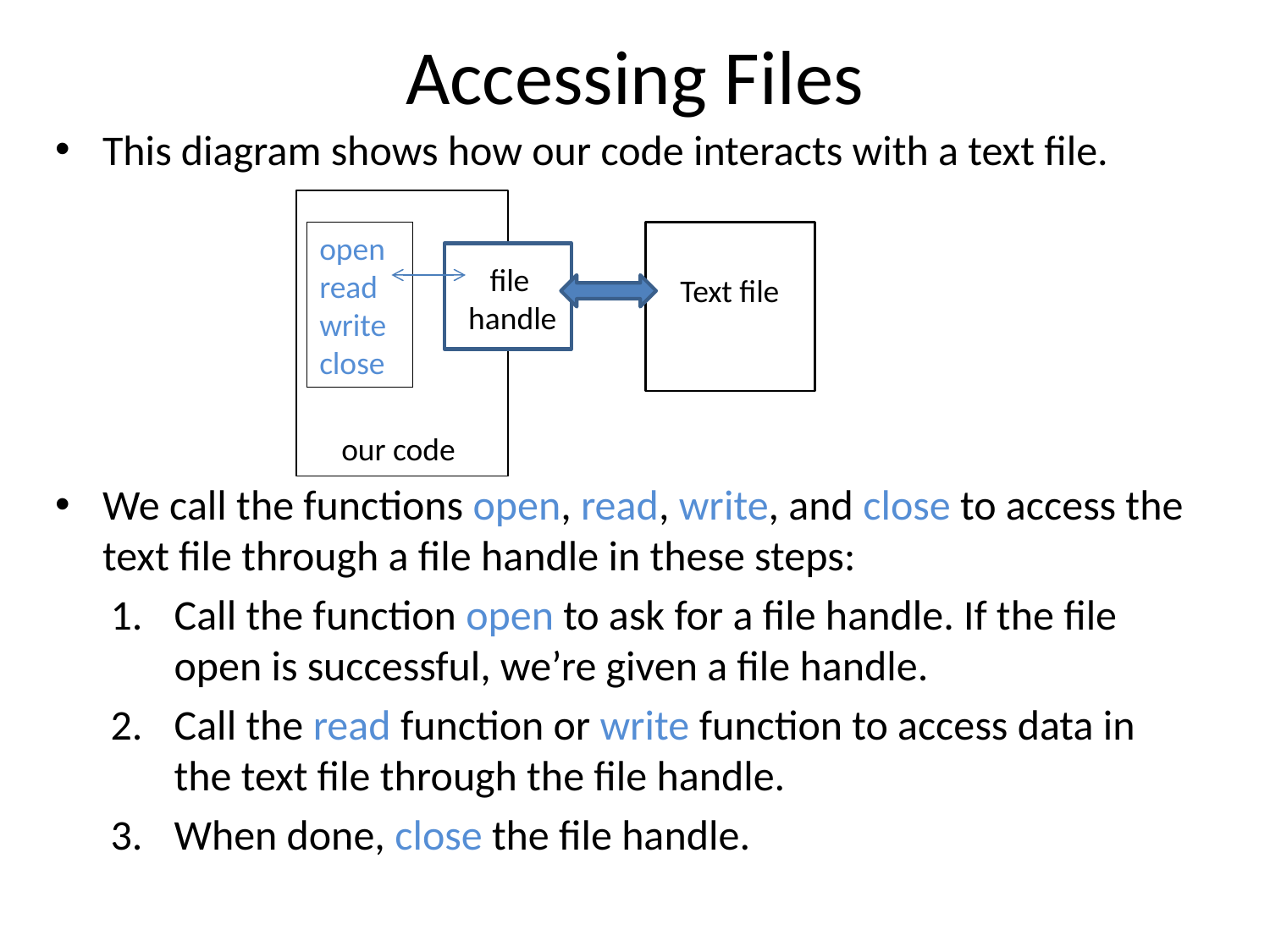

# Accessing Files
This diagram shows how our code interacts with a text file.

We call the functions open, read, write, and close to access the text file through a file handle in these steps:
Call the function open to ask for a file handle. If the file open is successful, we’re given a file handle.
Call the read function or write function to access data in the text file through the file handle.
When done, close the file handle.

open
read
write
close

   file
handle

Text file

our code